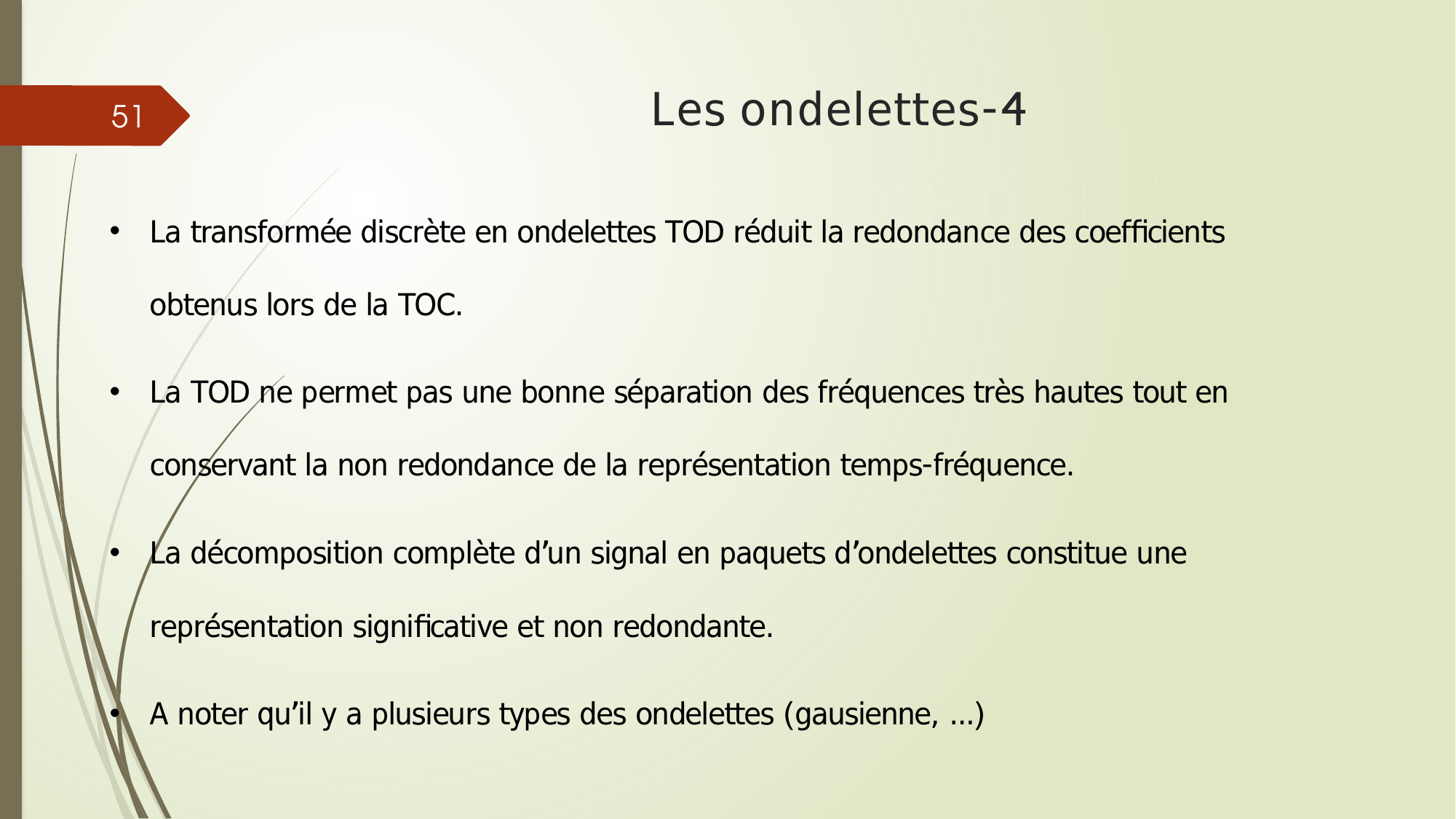

# Les ondelettes-4
51
La transformée discrète en ondelettes TOD réduit la redondance des coefficients obtenus lors de la TOC.
La TOD ne permet pas une bonne séparation des fréquences très hautes tout en conservant la non redondance de la représentation temps-fréquence.
La décomposition complète d’un signal en paquets d’ondelettes constitue une représentation significative et non redondante.
A noter qu’il y a plusieurs types des ondelettes (gausienne, …)